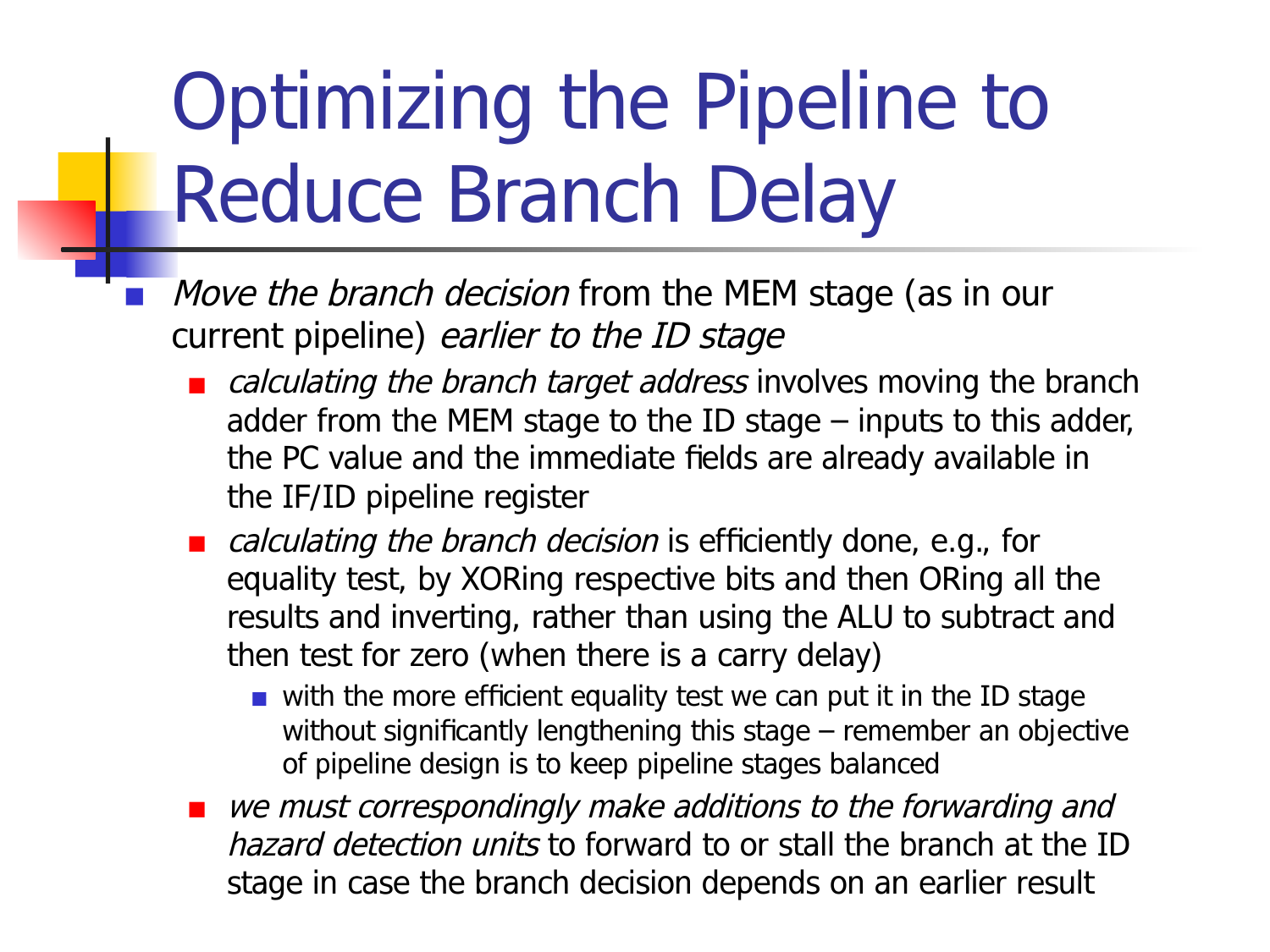

# Optimizing the Pipeline to Reduce Branch Delay
Move the branch decision from the MEM stage (as in our current pipeline) earlier to the ID stage
calculating the branch target address involves moving the branch adder from the MEM stage to the ID stage – inputs to this adder, the PC value and the immediate fields are already available in the IF/ID pipeline register
calculating the branch decision is efficiently done, e.g., for equality test, by XORing respective bits and then ORing all the results and inverting, rather than using the ALU to subtract and then test for zero (when there is a carry delay)
with the more efficient equality test we can put it in the ID stage without significantly lengthening this stage – remember an objective of pipeline design is to keep pipeline stages balanced
we must correspondingly make additions to the forwarding and hazard detection units to forward to or stall the branch at the ID stage in case the branch decision depends on an earlier result